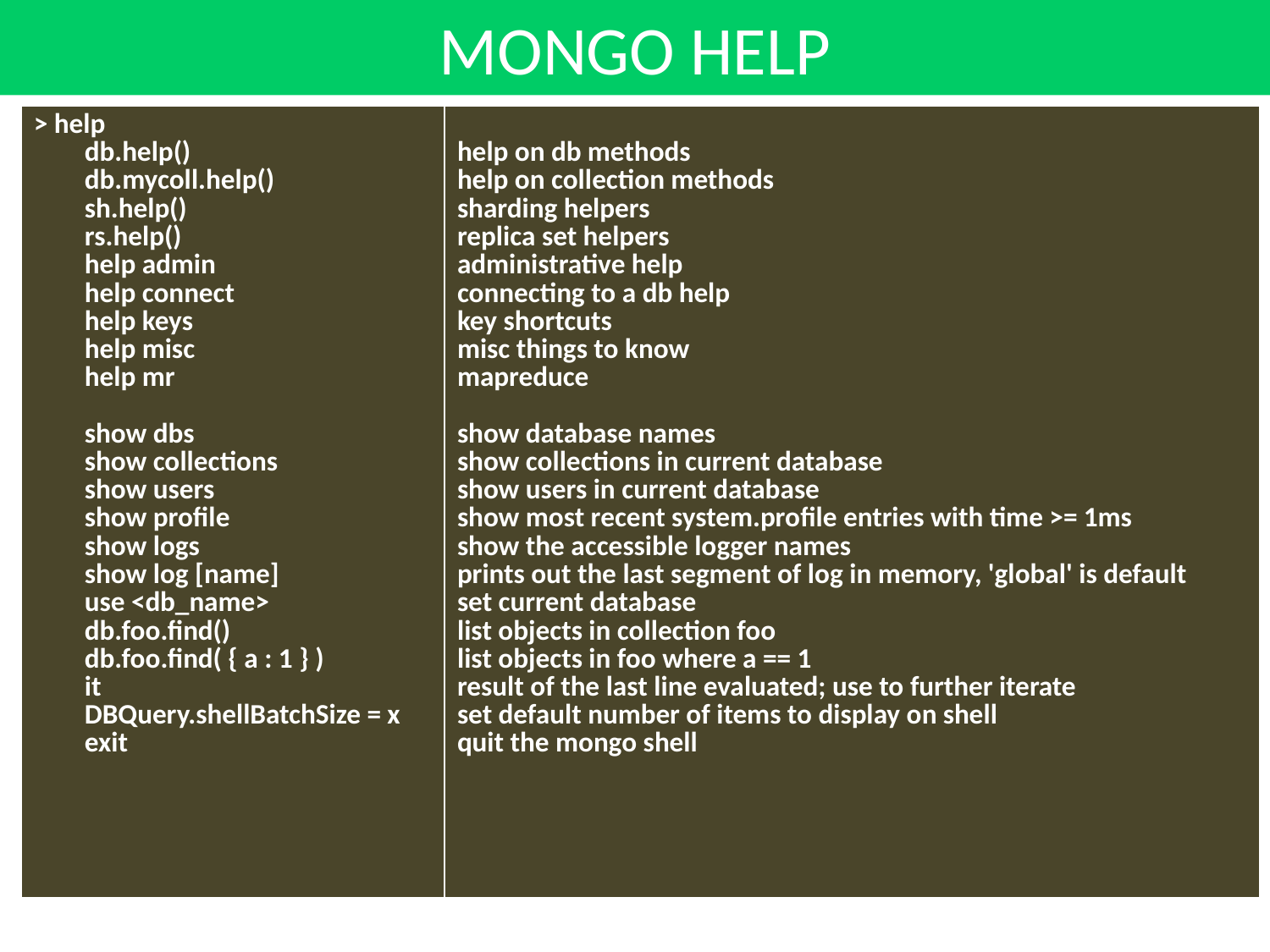

# MONGO HELP
| > help db.help() db.mycoll.help() sh.help() rs.help() help admin help connect help keys help misc help mr show dbs show collections show users show profile show logs show log [name] use <db\_name> db.foo.find() db.foo.find( { a : 1 } ) it DBQuery.shellBatchSize = x exit | help on db methods help on collection methods sharding helpers replica set helpers administrative help connecting to a db help key shortcuts misc things to know mapreduce show database names show collections in current database show users in current database show most recent system.profile entries with time >= 1ms show the accessible logger names prints out the last segment of log in memory, 'global' is default set current database list objects in collection foo list objects in foo where a == 1 result of the last line evaluated; use to further iterate set default number of items to display on shell quit the mongo shell |
| --- | --- |